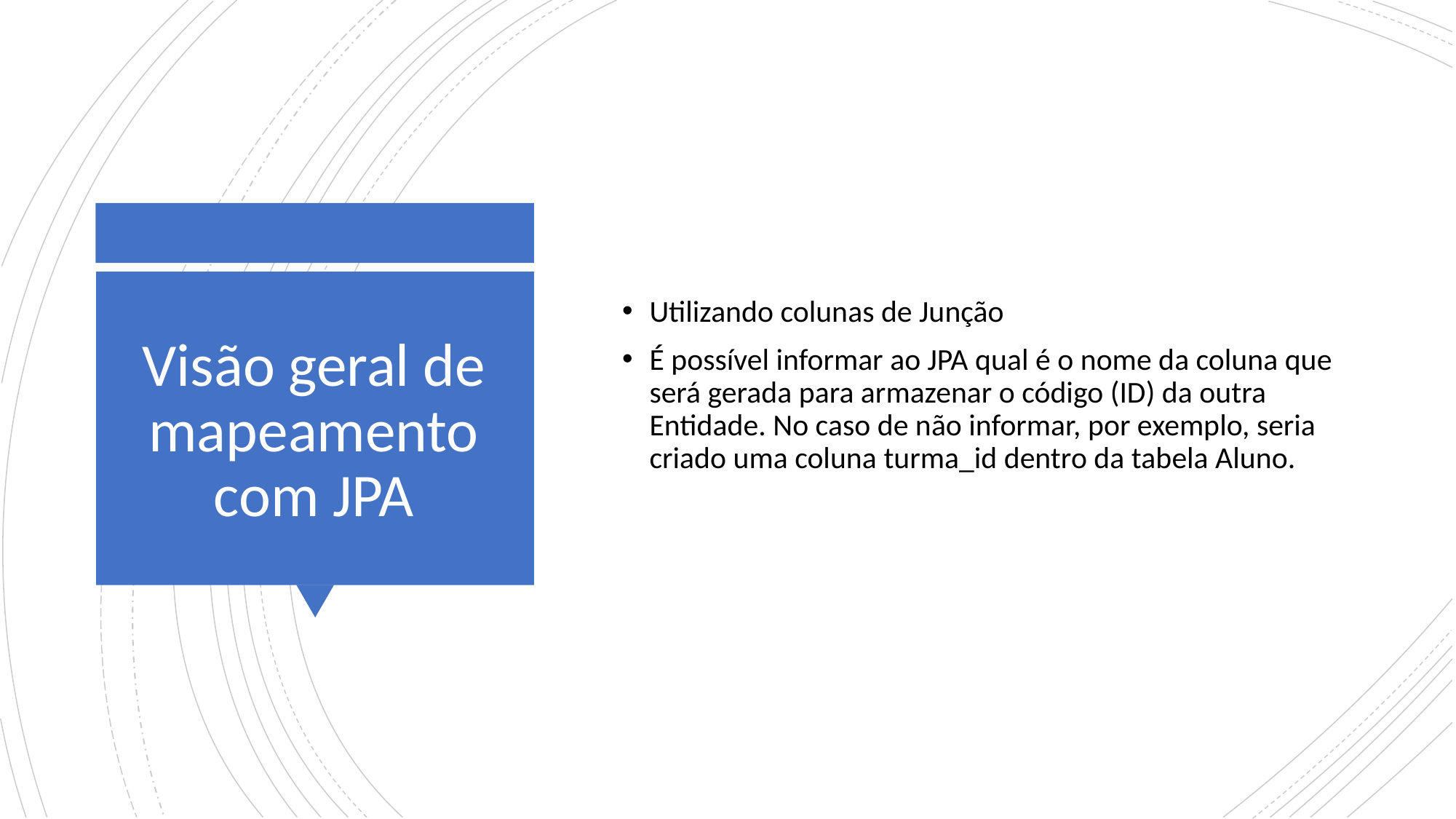

Utilizando colunas de Junção
É possível informar ao JPA qual é o nome da coluna que será gerada para armazenar o código (ID) da outra Entidade. No caso de não informar, por exemplo, seria criado uma coluna turma_id dentro da tabela Aluno.

# Visão geral de mapeamento com JPA